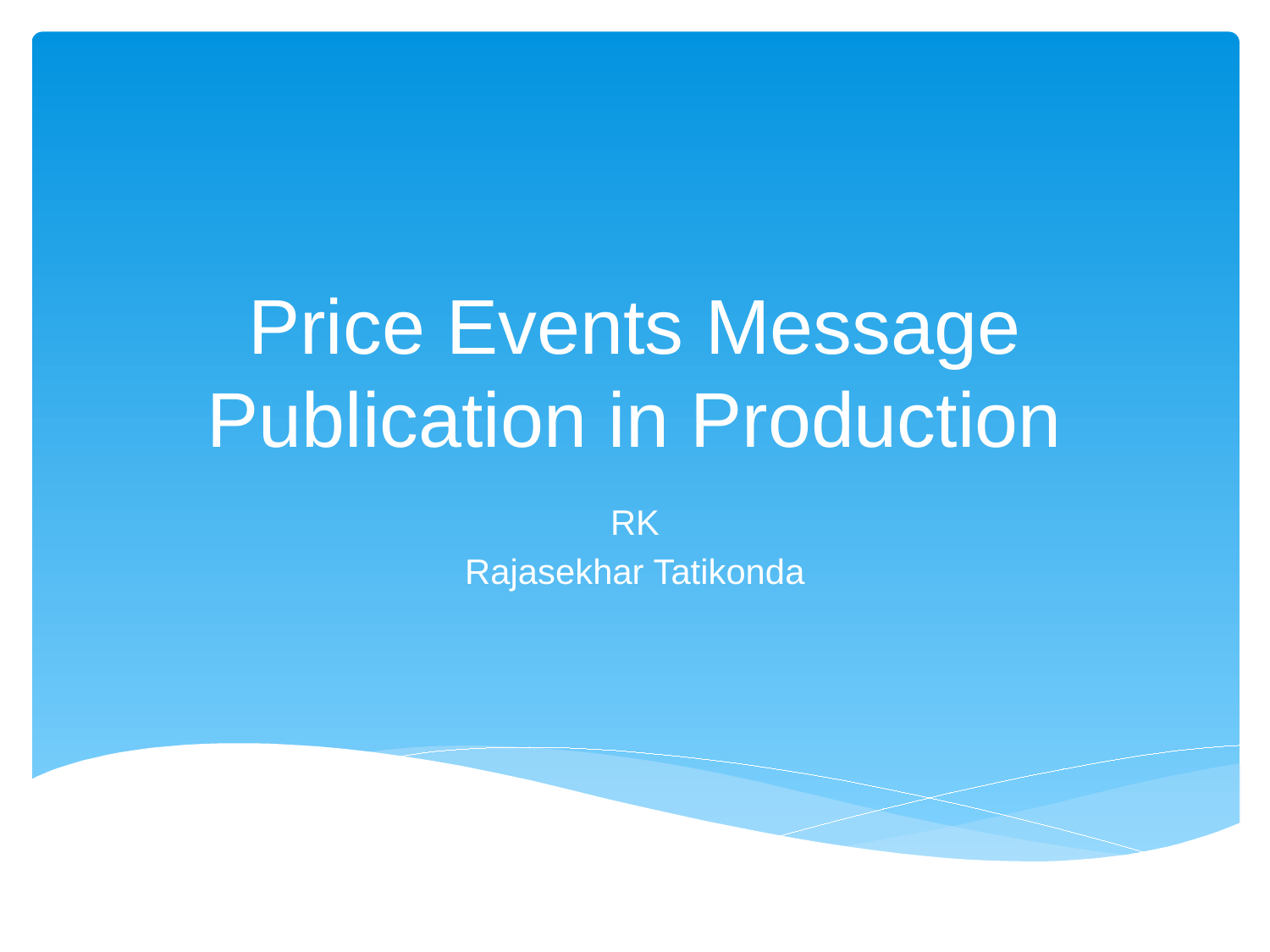

# Price Events Message Publication in Production
RK
Rajasekhar Tatikonda